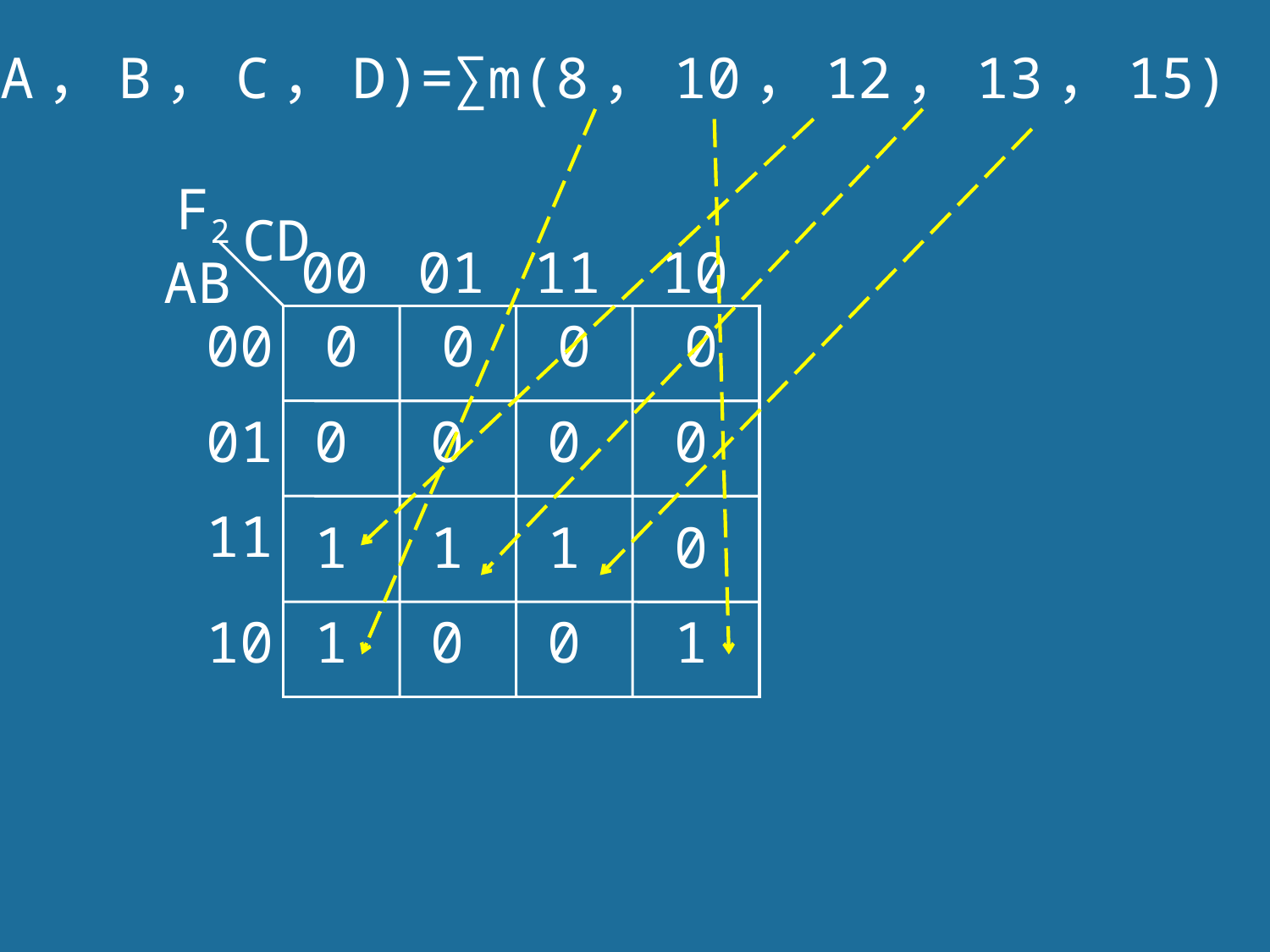

F2(A，B，C，D)=∑m(8，10，12，13，15)
F2
CD
00
01
11
10
AB

00
0
0
0
0

01
0
0
0
0

11

1
1
1
0
10
1
0
0
1